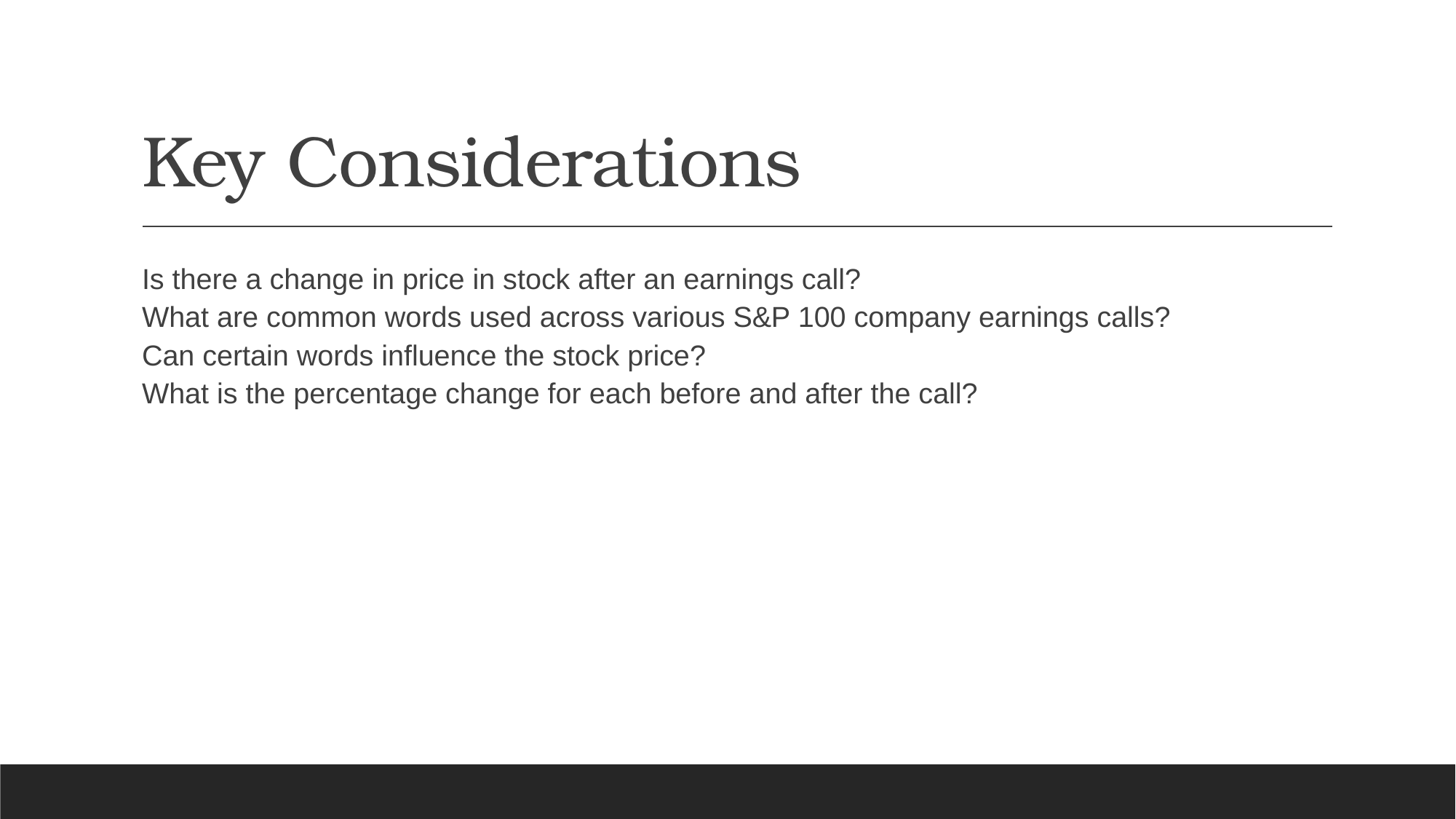

# Key Considerations
Is there a change in price in stock after an earnings call?
What are common words used across various S&P 100 company earnings calls?
Can certain words influence the stock price?
What is the percentage change for each before and after the call?